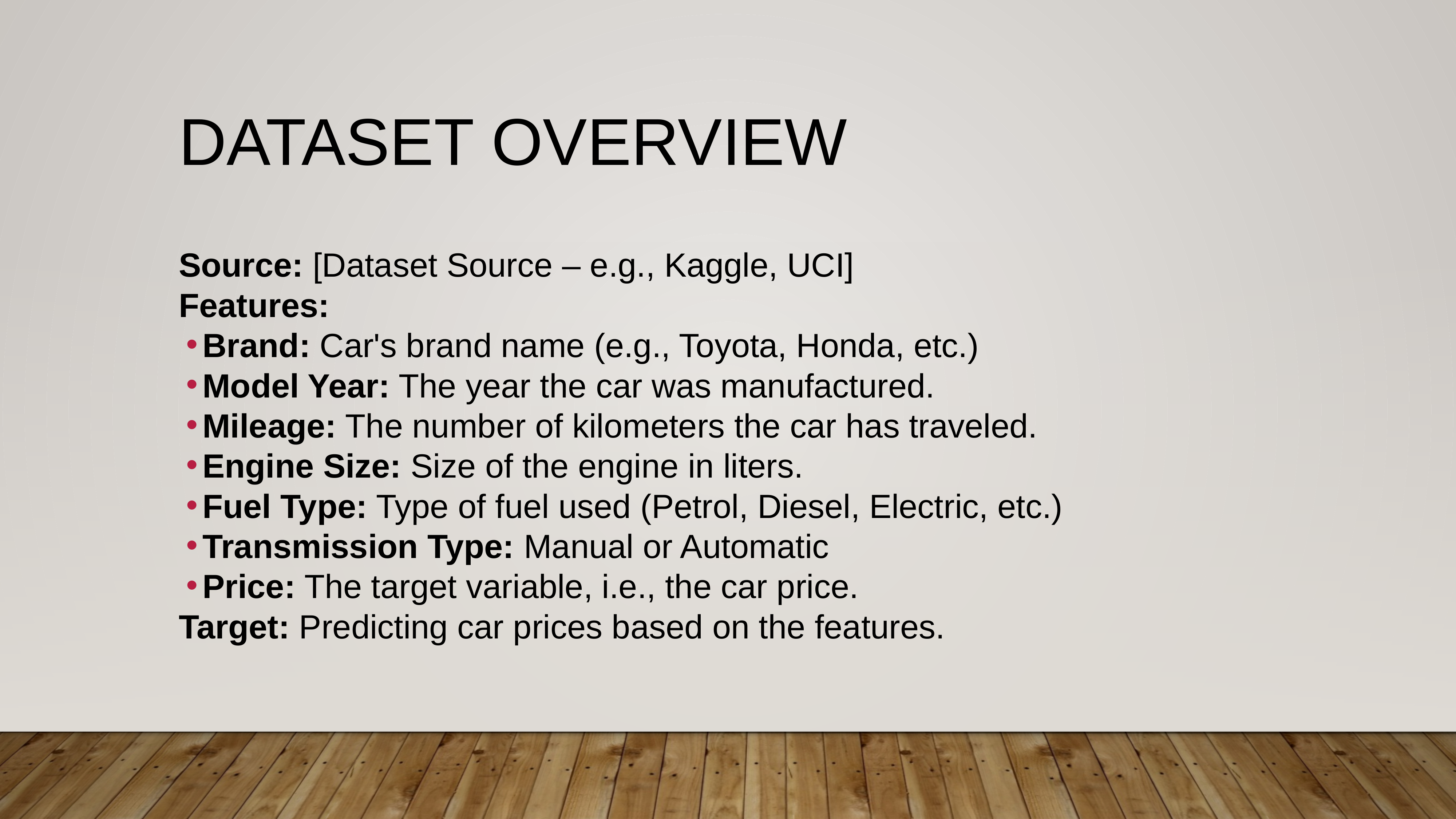

# Dataset Overview
Source: [Dataset Source – e.g., Kaggle, UCI]
Features:
Brand: Car's brand name (e.g., Toyota, Honda, etc.)
Model Year: The year the car was manufactured.
Mileage: The number of kilometers the car has traveled.
Engine Size: Size of the engine in liters.
Fuel Type: Type of fuel used (Petrol, Diesel, Electric, etc.)
Transmission Type: Manual or Automatic
Price: The target variable, i.e., the car price.
Target: Predicting car prices based on the features.